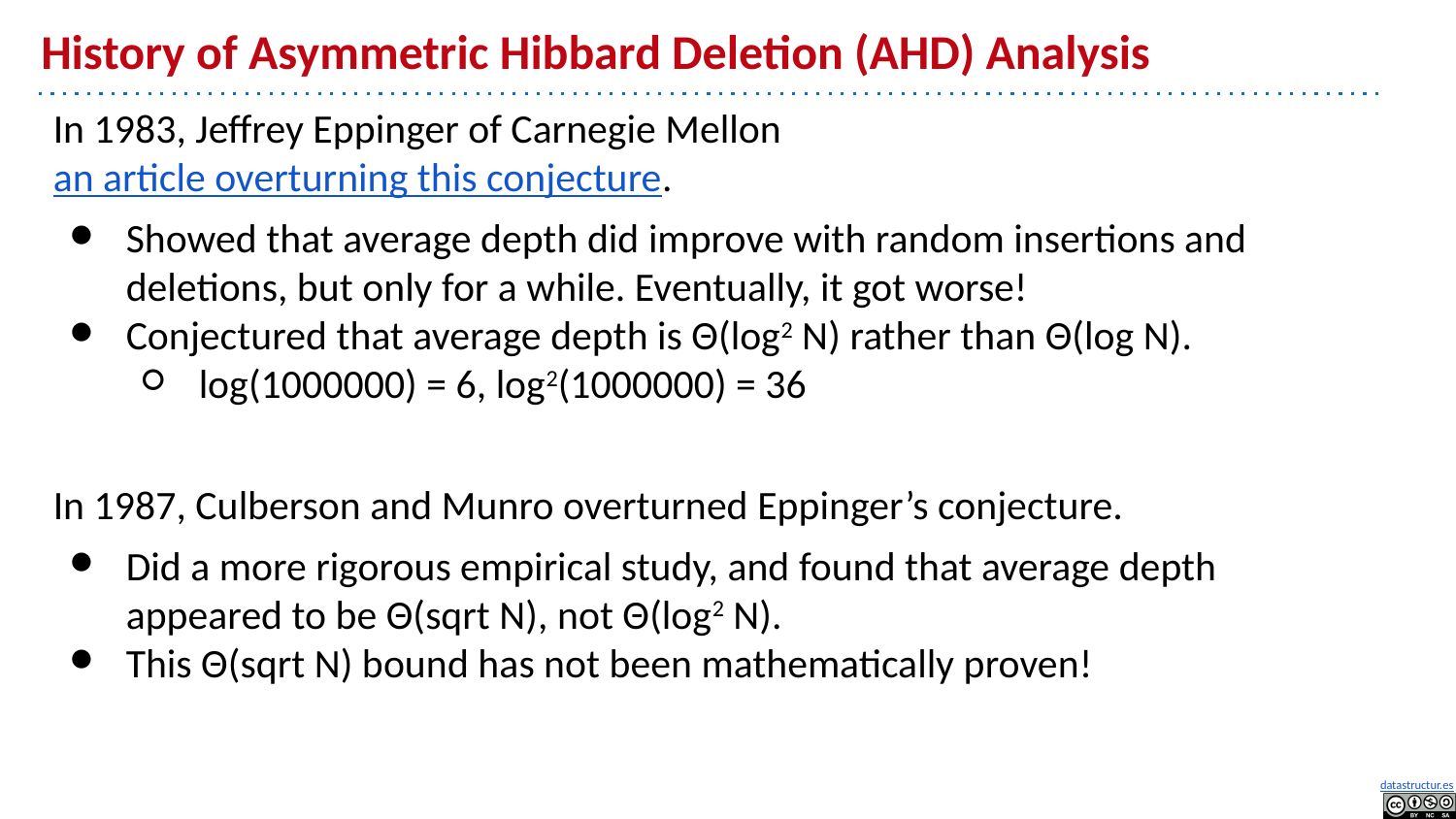

# History of Asymmetric Hibbard Deletion (AHD) Analysis
In 1983, Jeffrey Eppinger of Carnegie Mellon an article overturning this conjecture.
Showed that average depth did improve with random insertions and deletions, but only for a while. Eventually, it got worse!
Conjectured that average depth is Θ(log2 N) rather than Θ(log N).
log(1000000) = 6, log2(1000000) = 36

In 1987, Culberson and Munro overturned Eppinger’s conjecture.
Did a more rigorous empirical study, and found that average depth appeared to be Θ(sqrt N), not Θ(log2 N).
This Θ(sqrt N) bound has not been mathematically proven!